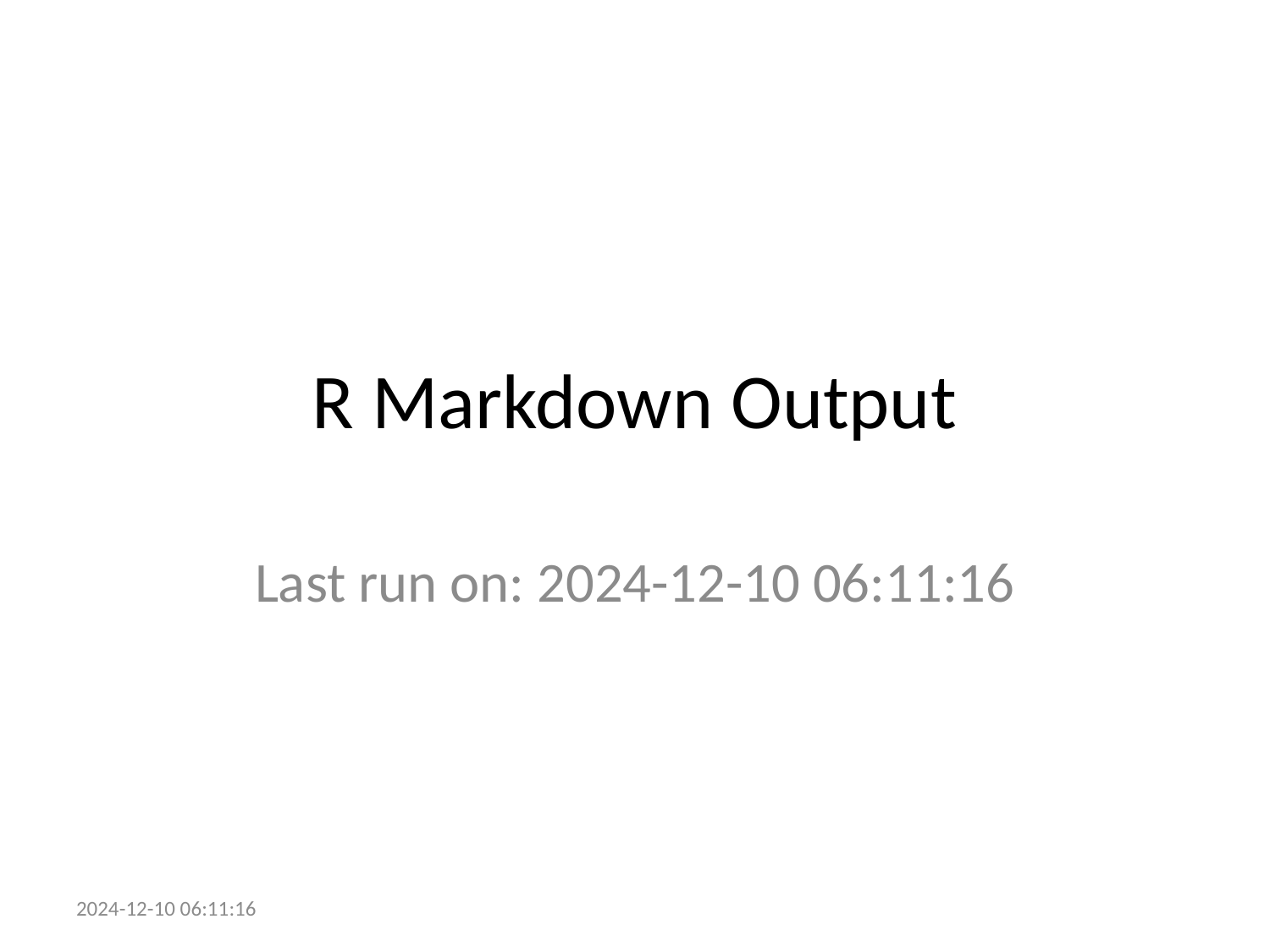

# R Markdown Output
Last run on: 2024-12-10 06:11:16
2024-12-10 06:11:16